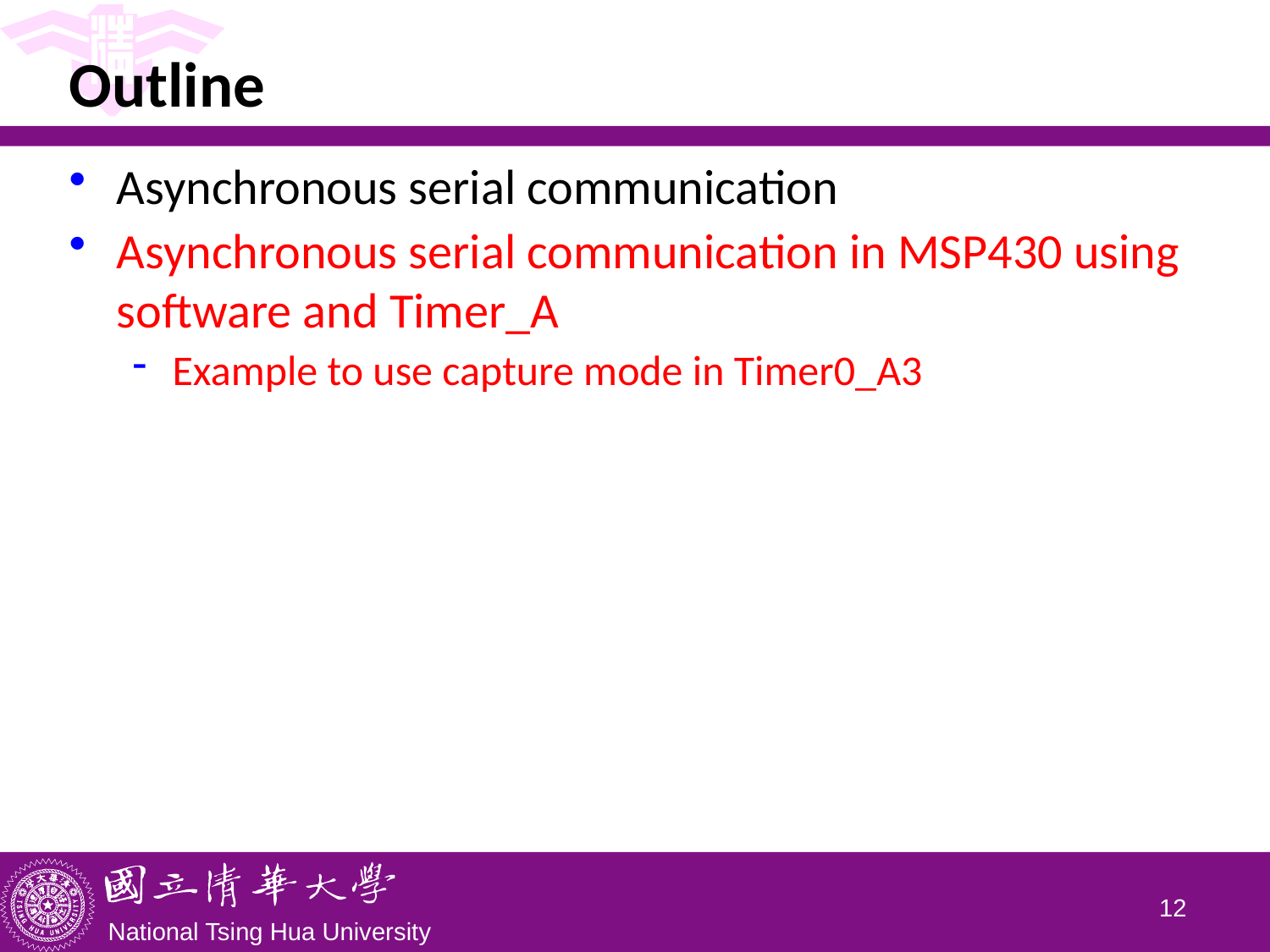

# Outline
Asynchronous serial communication
Asynchronous serial communication in MSP430 using software and Timer_A
Example to use capture mode in Timer0_A3
12